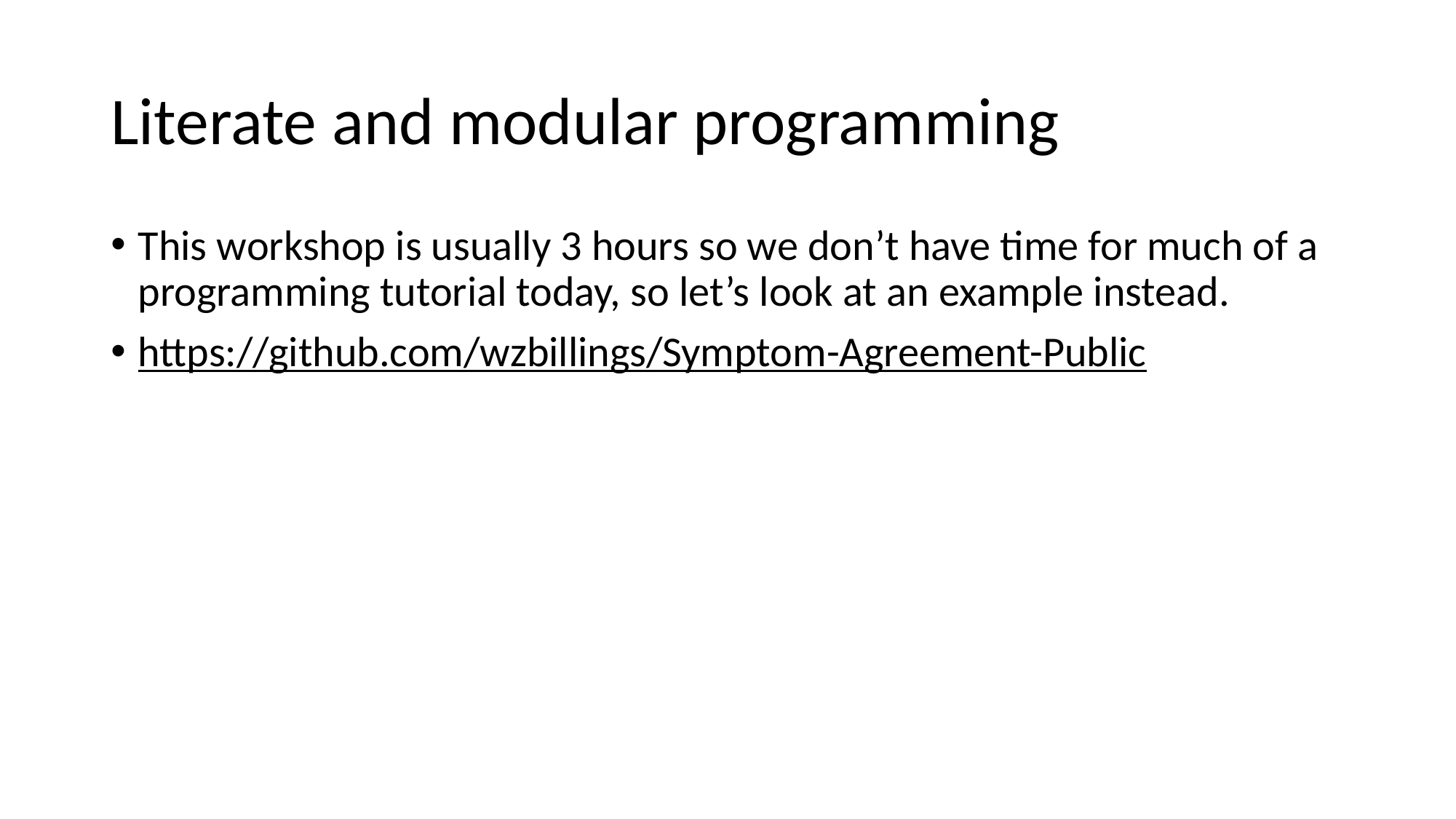

# Literate and modular programming
This workshop is usually 3 hours so we don’t have time for much of a programming tutorial today, so let’s look at an example instead.
https://github.com/wzbillings/Symptom-Agreement-Public